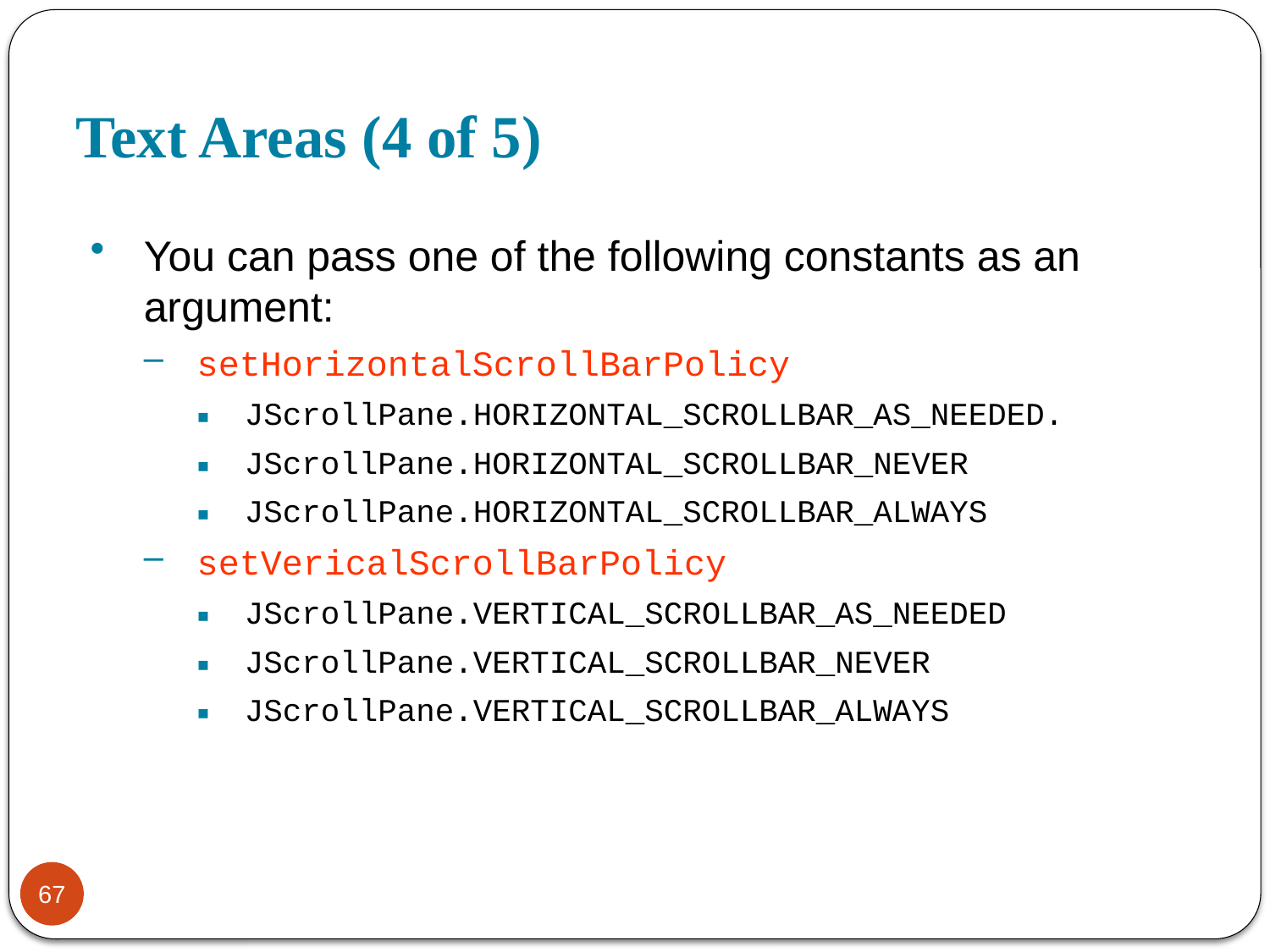

# Text Areas (4 of 5)
You can pass one of the following constants as an argument:
setHorizontalScrollBarPolicy
JScrollPane.HORIZONTAL_SCROLLBAR_AS_NEEDED.
JScrollPane.HORIZONTAL_SCROLLBAR_NEVER
JScrollPane.HORIZONTAL_SCROLLBAR_ALWAYS
setVericalScrollBarPolicy
JScrollPane.VERTICAL_SCROLLBAR_AS_NEEDED
JScrollPane.VERTICAL_SCROLLBAR_NEVER
JScrollPane.VERTICAL_SCROLLBAR_ALWAYS
67